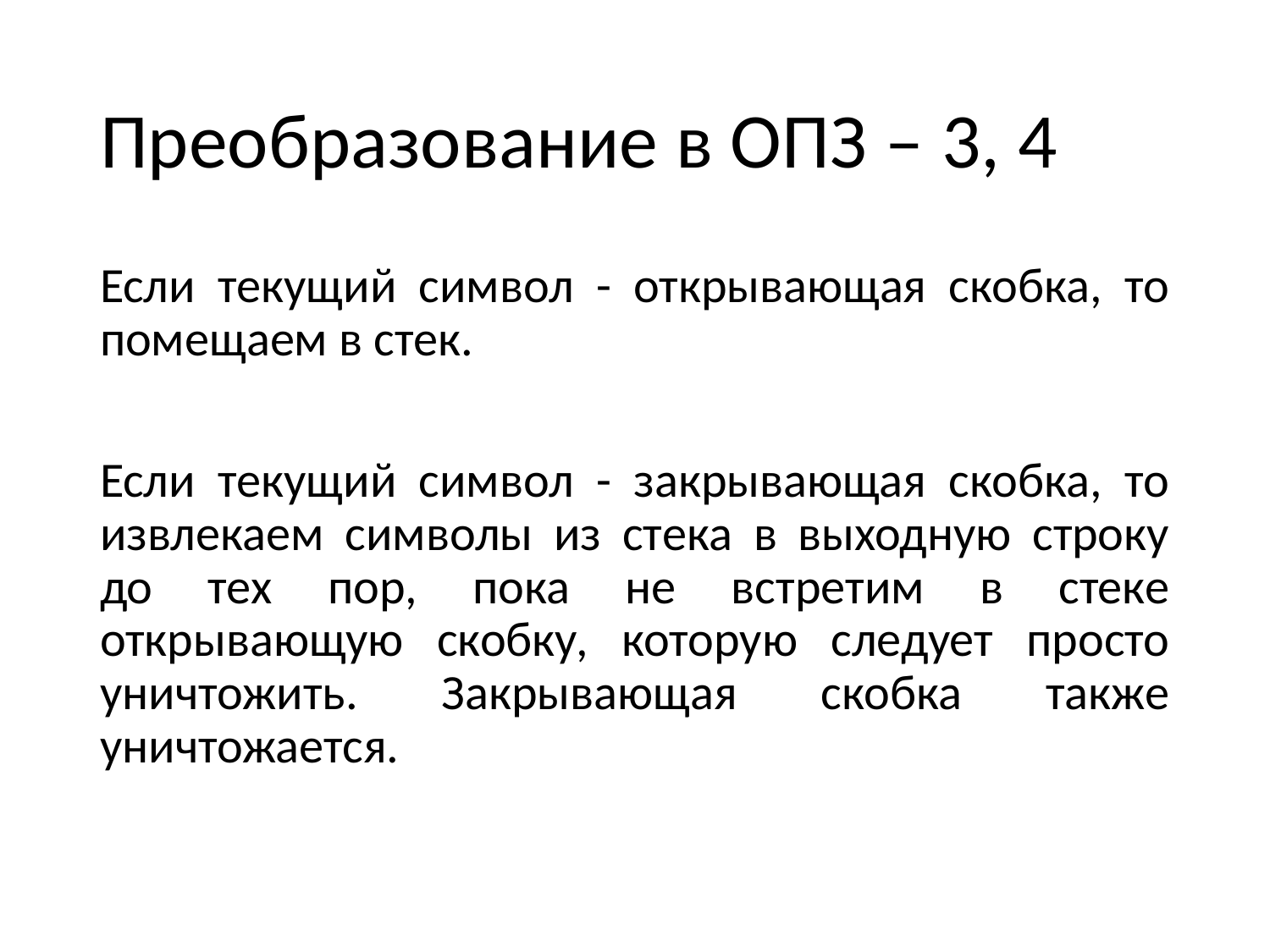

# Преобразование в ОПЗ – 3, 4
Если текущий символ - открывающая скобка, то помещаем в стек.

Если текущий символ - закрывающая скобка, то извлекаем символы из стека в выходную строку до тех пор, пока не встретим в стеке открывающую скобку, которую следует просто уничтожить. Закрывающая скобка также уничтожается.